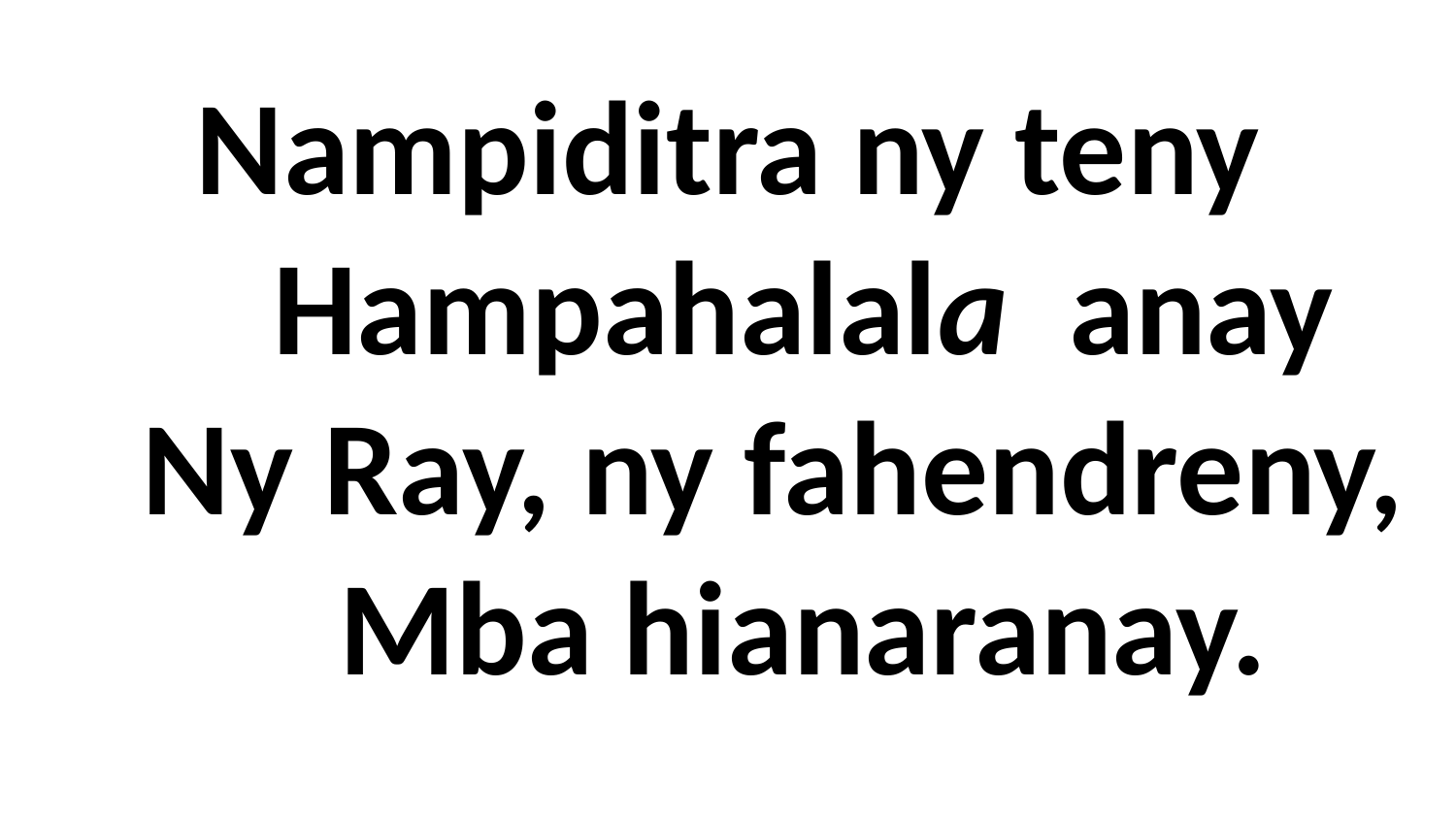

Nampiditra ny teny
     Hampahalala  anay
   Ny Ray, ny fahendreny,
     Mba hianaranay.